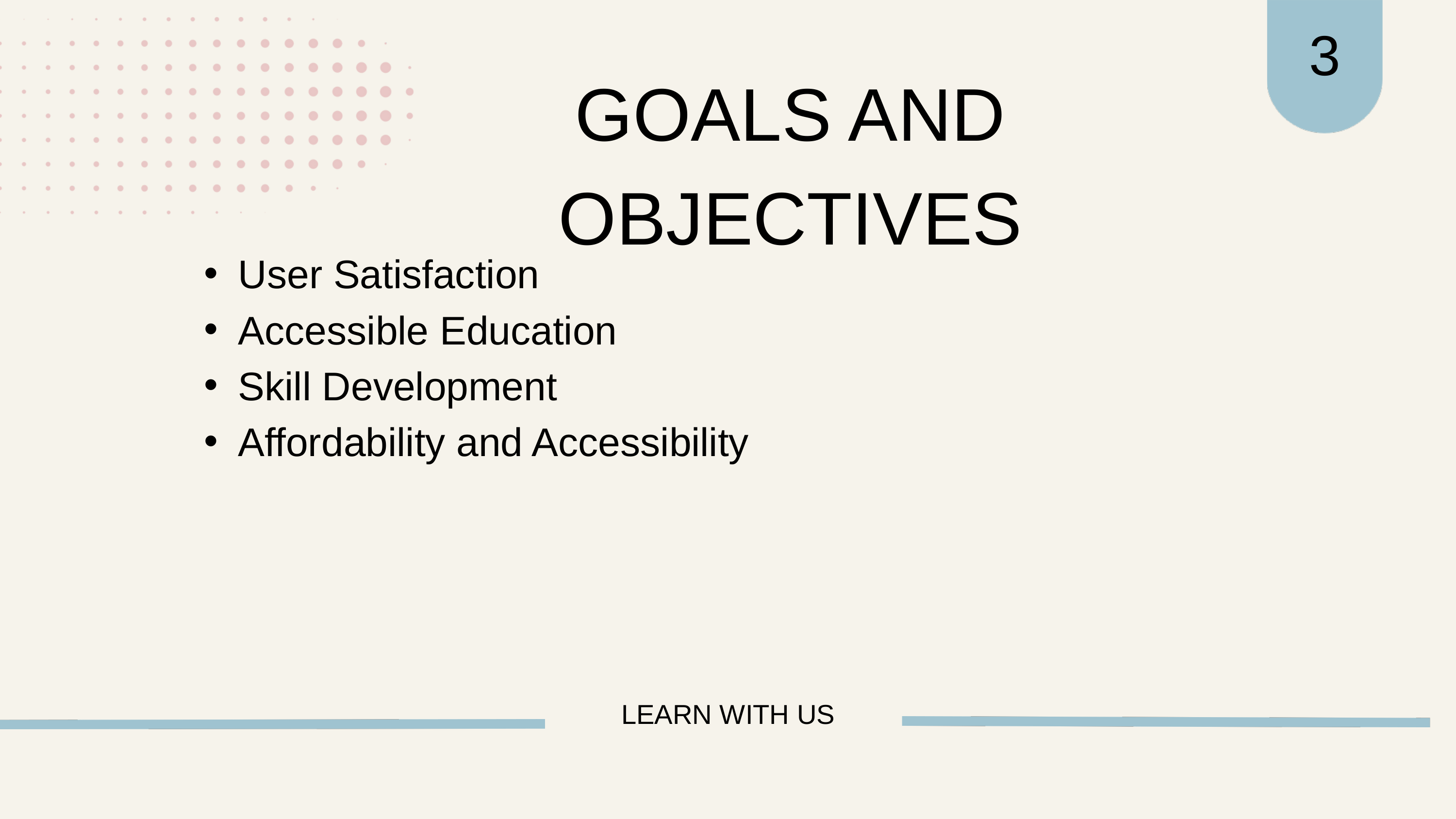

3

GOALS AND OBJECTIVES
User Satisfaction
Accessible Education
Skill Development
Affordability and Accessibility
LEARN WITH US